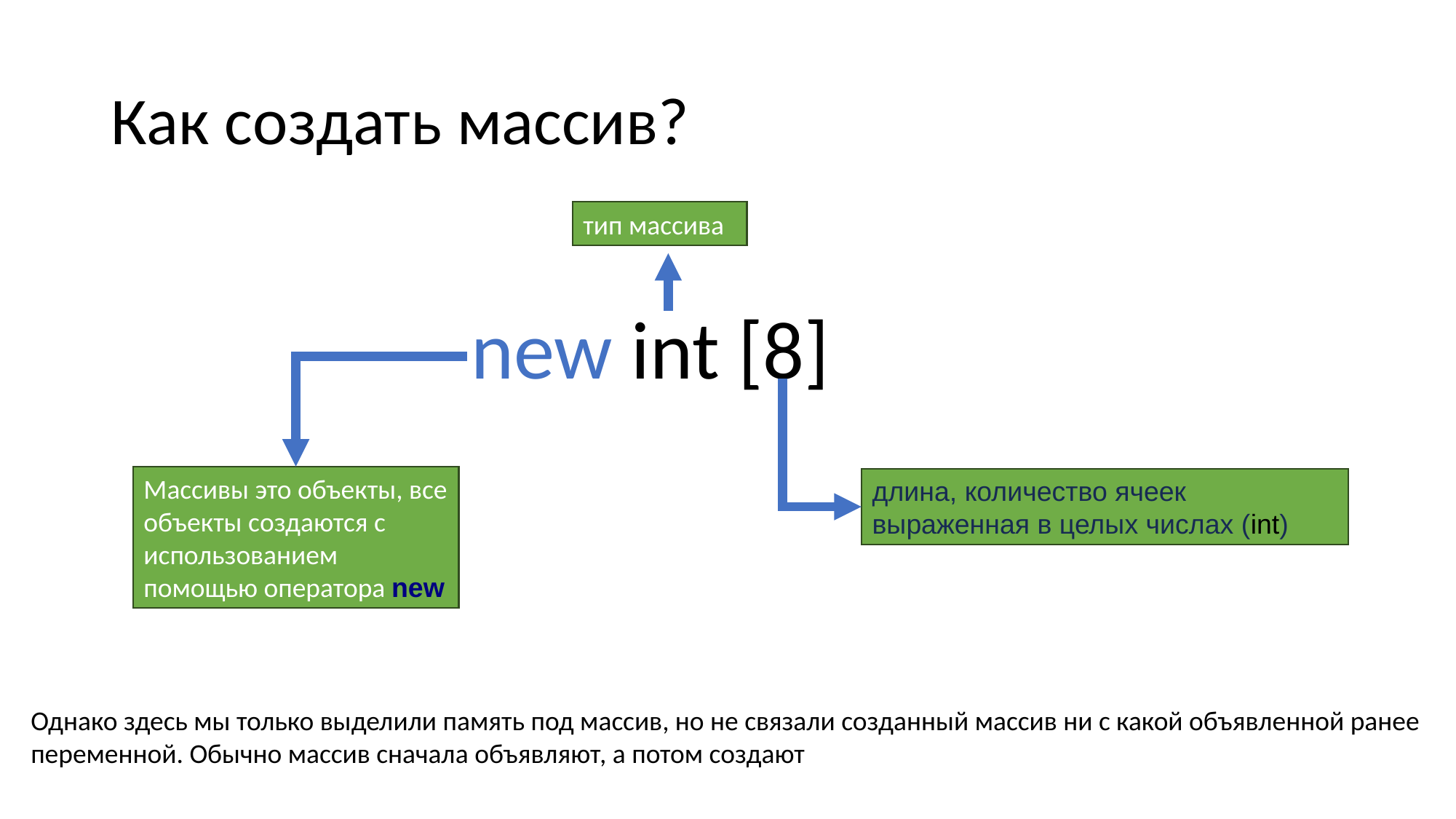

# Как создать массив?
тип массива
new int [8]
Массивы это объекты, все объекты создаются с использованием помощью оператора new
длина, количество ячеек
выраженная в целых числах (int)
Однако здесь мы только выделили память под массив, но не связали созданный массив ни с какой объявленной ранее переменной. Обычно массив сначала объявляют, а потом создают